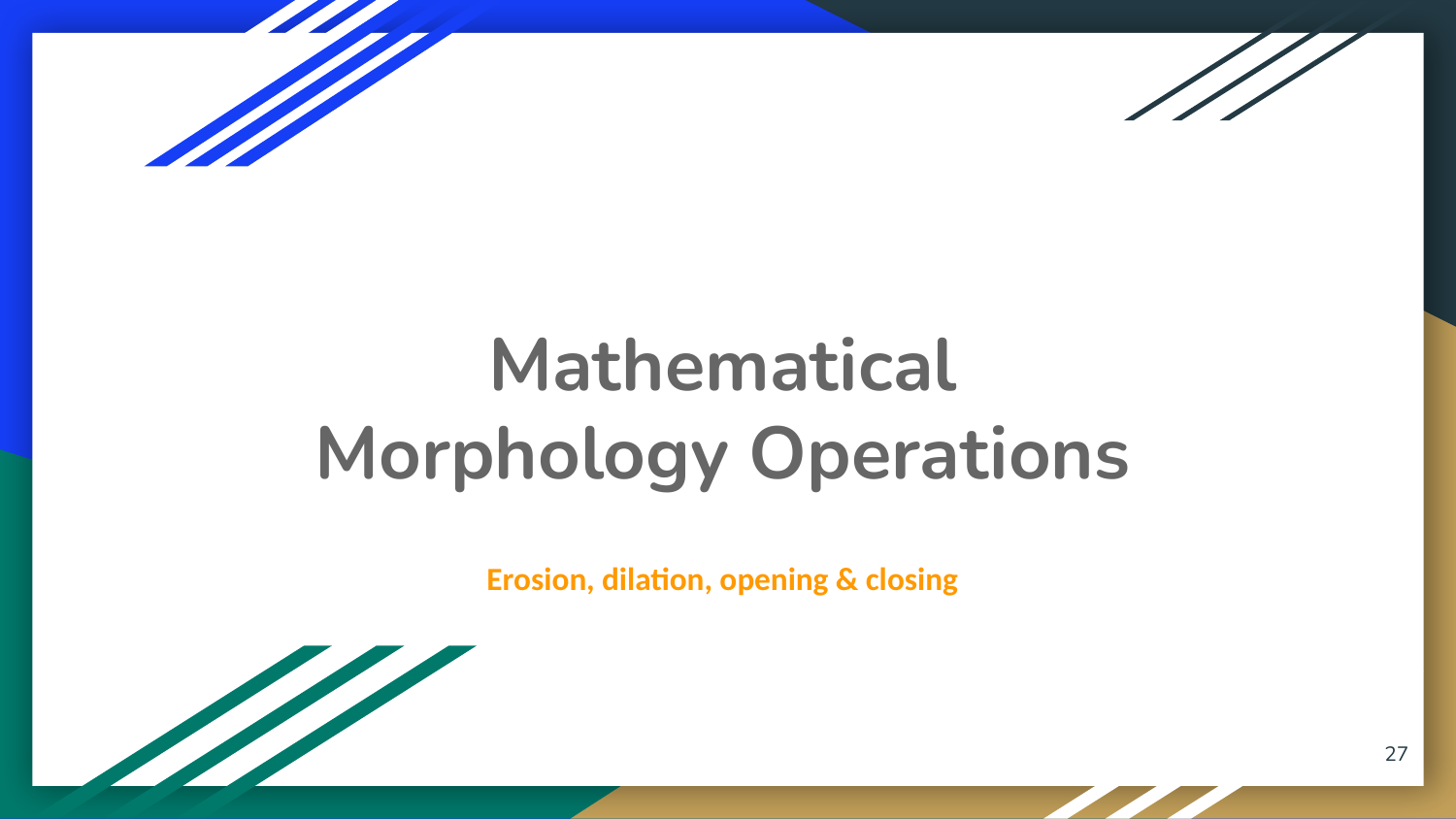

# Mathematical Morphology Operations
Erosion, dilation, opening & closing
27